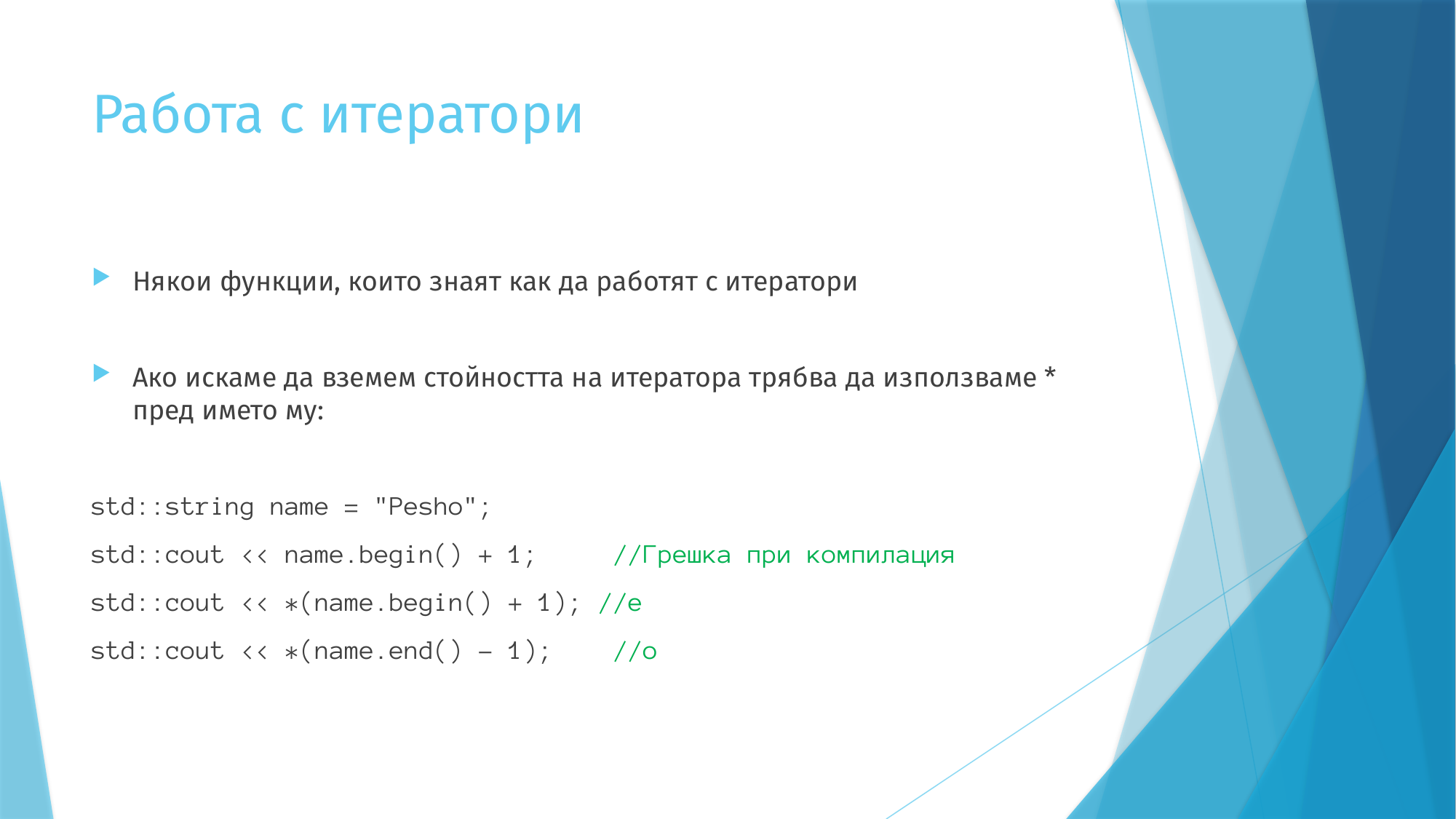

# Работа с итератори
Някои функции, които знаят как да работят с итератори

Ако искаме да вземем стойността на итератора трябва да използваме * пред името му:

std::string name = "Pesho";
std::cout << name.begin() + 1;     //Грешка при компилация
std::cout << *(name.begin() + 1); //е
std::cout << *(name.end() - 1);    //o